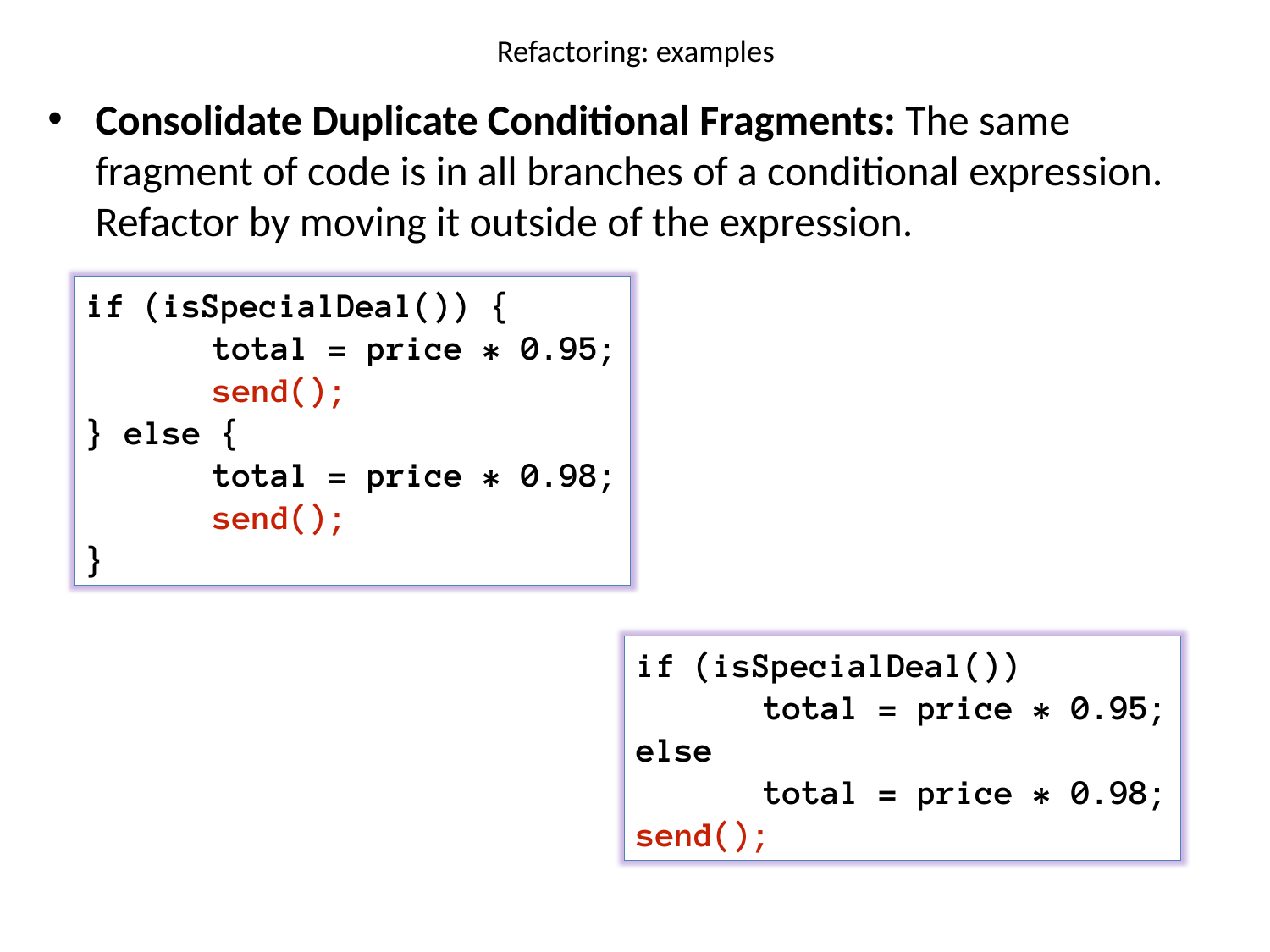

# Refactoring: examples
Consolidate Duplicate Conditional Fragments: The same fragment of code is in all branches of a conditional expression. Refactor by moving it outside of the expression.

if (isSpecialDeal()) {
	total = price * 0.95;
	send();
} else {
	total = price * 0.98;
	send();
}
if (isSpecialDeal())
	total = price * 0.95;
else
	total = price * 0.98;
send();